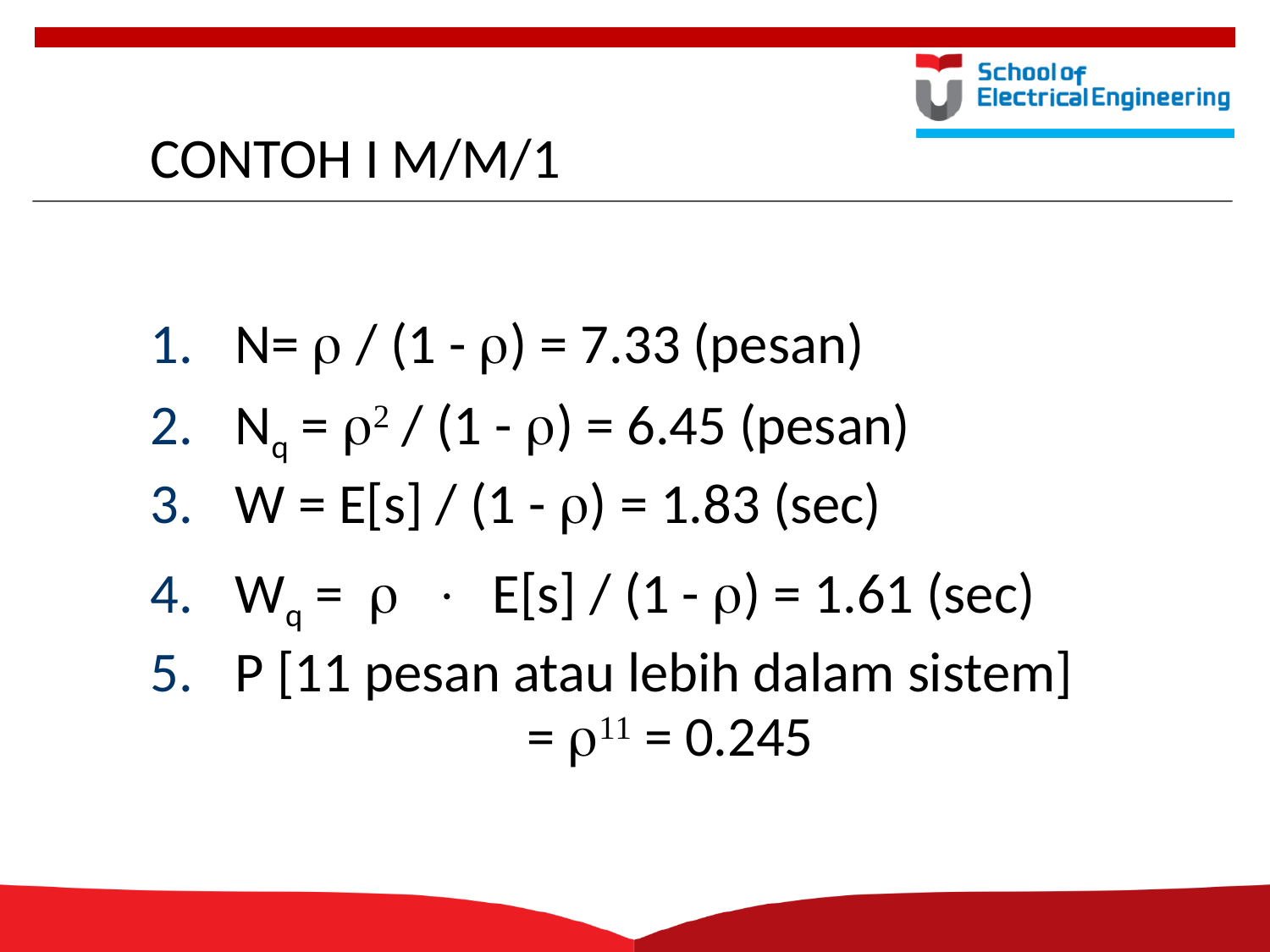

# CONTOH I M/M/1
N= ρ / (1 - ρ) = 7.33 (pesan)
Nq = ρ2 / (1 - ρ) = 6.45 (pesan)
W = E[s] / (1 - ρ) = 1.83 (sec)
Wq =  ρ ⋅ E[s] / (1 - ρ) = 1.61 (sec)
P [11 pesan atau lebih dalam sistem]			   = ρ11 = 0.245